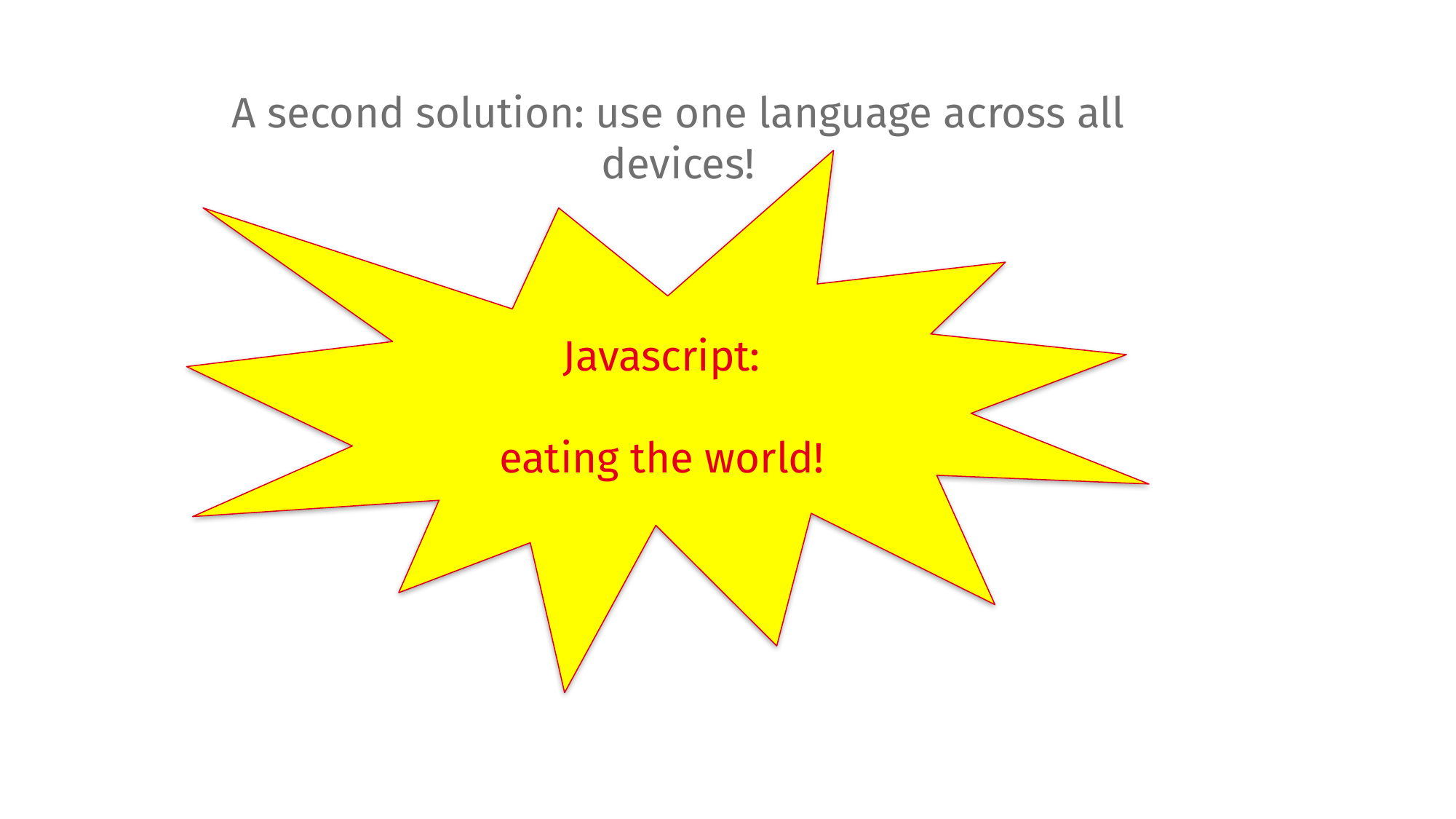

A second solution: use one language across all devices!
Javascript:

eating the world!